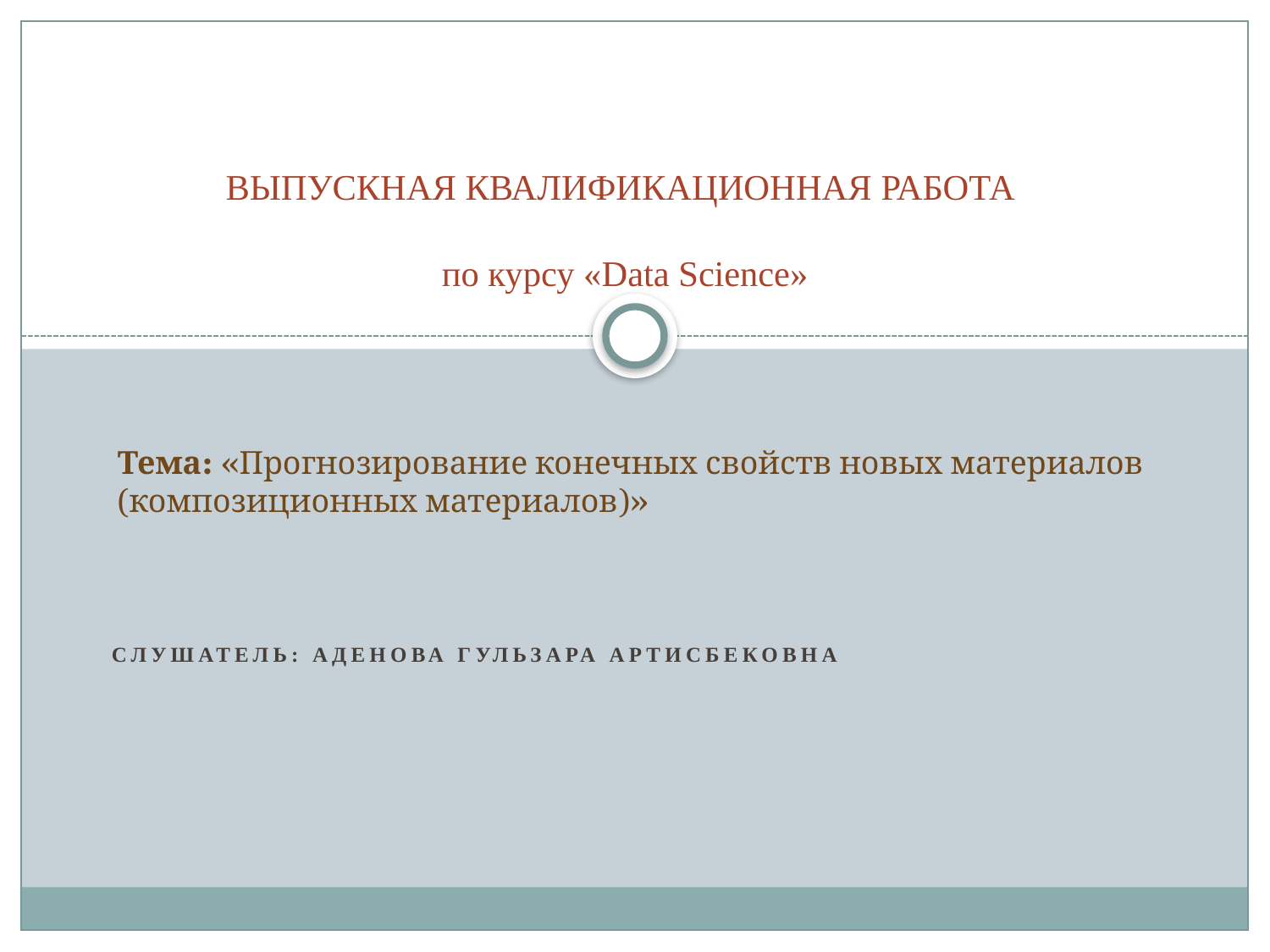

# ВЫПУСКНАЯ КВАЛИФИКАЦИОННАЯ РАБОТА по курсу «Data Science»
Тема: «Прогнозирование конечных свойств новых материалов (композиционных материалов)»

Слушатель: Аденова Гульзара Артисбековна